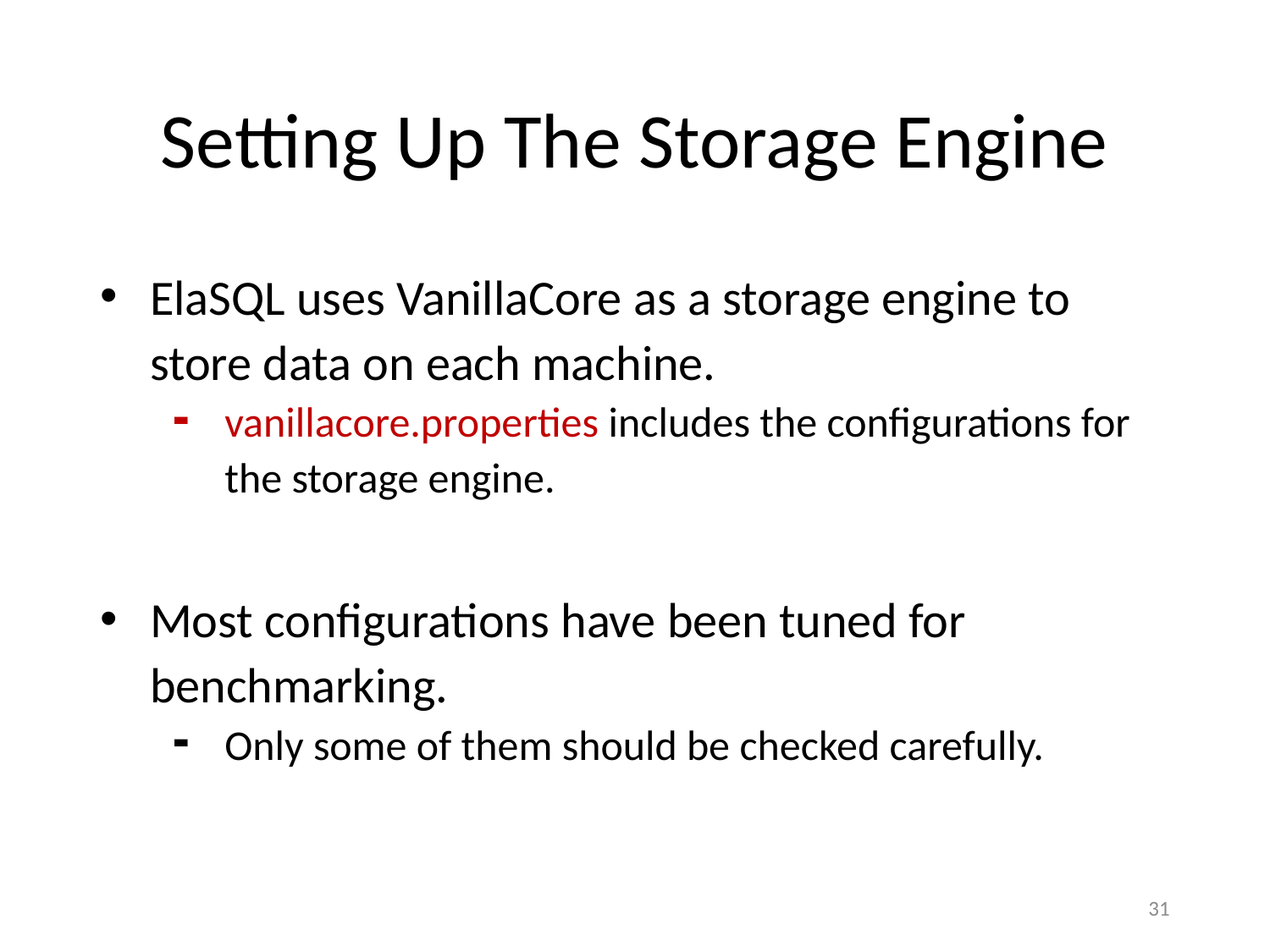

# Setting Up The Storage Engine
ElaSQL uses VanillaCore as a storage engine to store data on each machine.
vanillacore.properties includes the configurations for the storage engine.

Most configurations have been tuned for benchmarking.
Only some of them should be checked carefully.

31